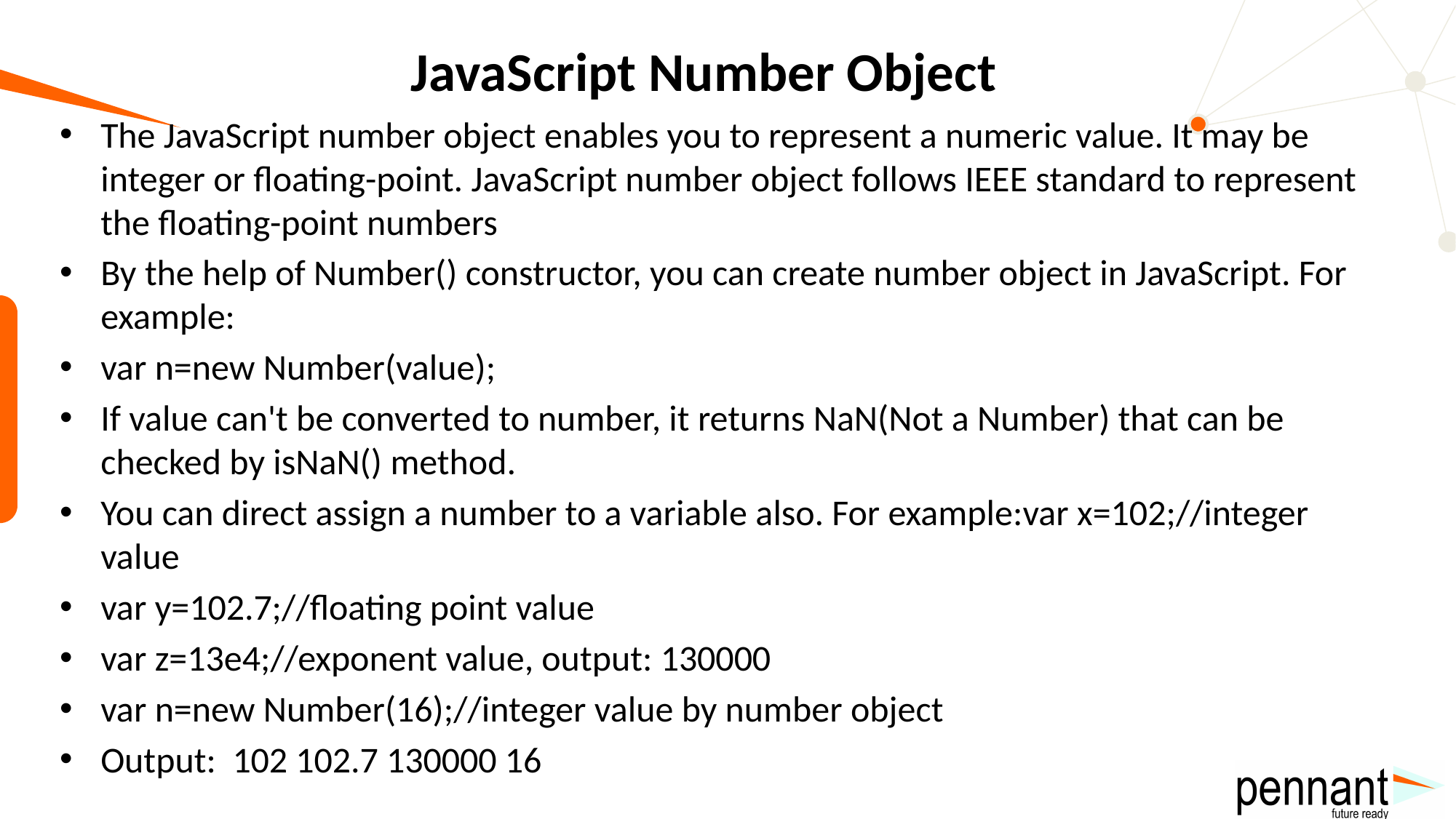

# JavaScript Number Object
The JavaScript number object enables you to represent a numeric value. It may be integer or floating-point. JavaScript number object follows IEEE standard to represent the floating-point numbers
By the help of Number() constructor, you can create number object in JavaScript. For example:
var n=new Number(value);
If value can't be converted to number, it returns NaN(Not a Number) that can be checked by isNaN() method.
You can direct assign a number to a variable also. For example:var x=102;//integer value
var y=102.7;//floating point value
var z=13e4;//exponent value, output: 130000
var n=new Number(16);//integer value by number object
Output:  102 102.7 130000 16